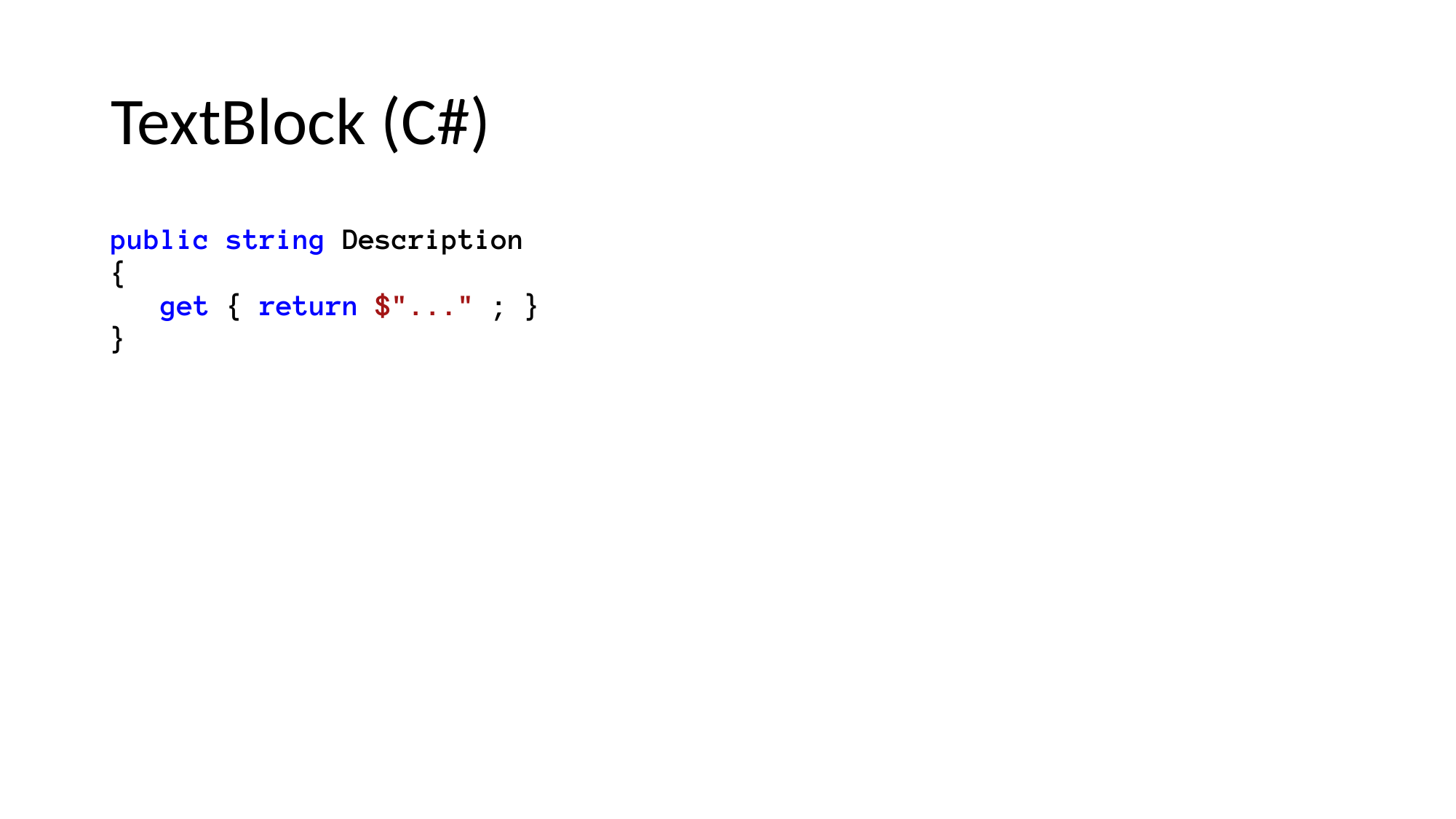

# TextBlock (C#)
public string Description
{
   get { return $"..." ; }
}